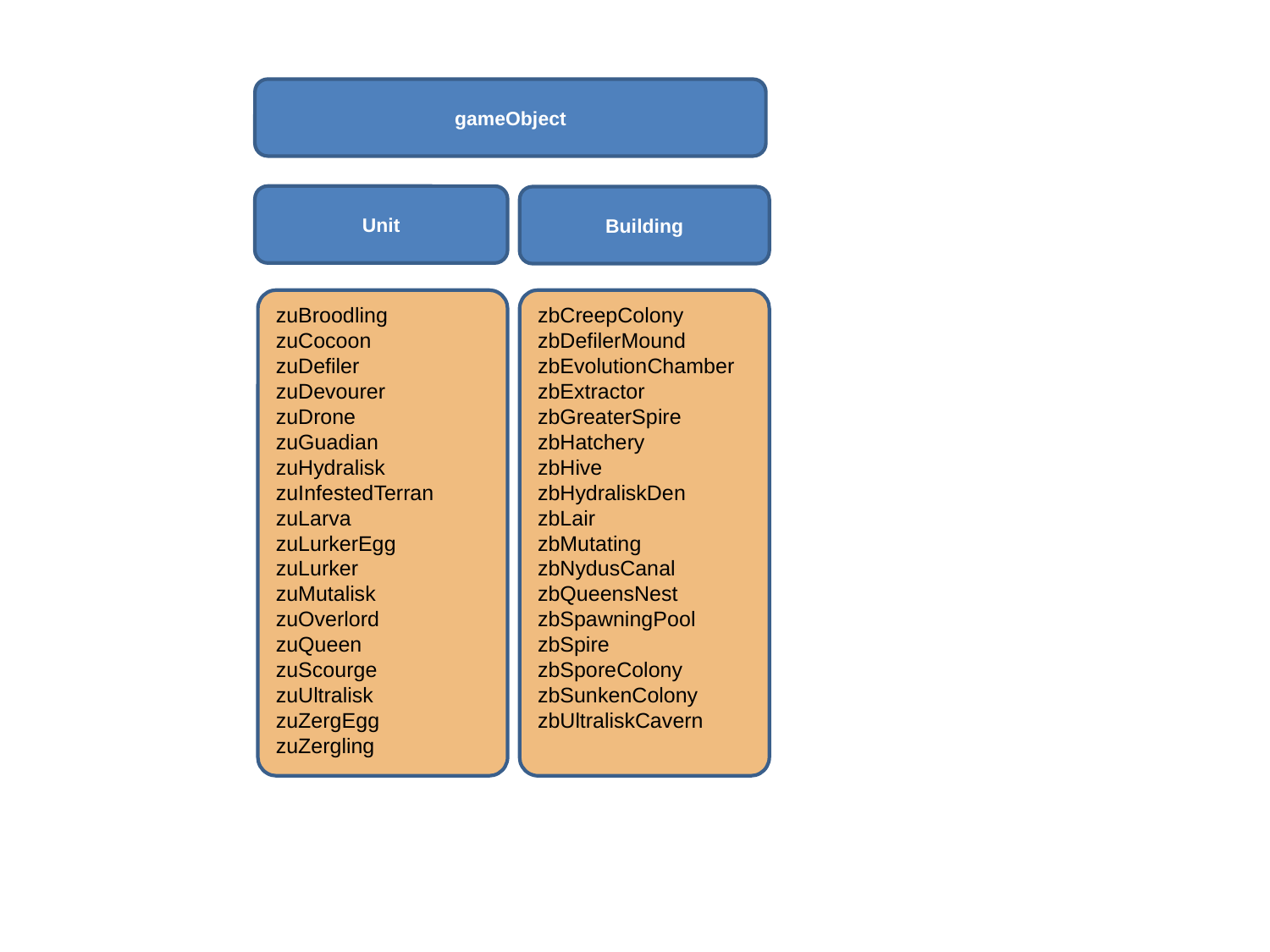

gameObject
Unit
Building
zuBroodling
zuCocoon
zuDefiler
zuDevourer
zuDrone
zuGuadian
zuHydralisk
zuInfestedTerran
zuLarva
zuLurkerEgg
zuLurker
zuMutalisk
zuOverlord
zuQueen
zuScourge
zuUltralisk
zuZergEgg
zuZergling
zbCreepColony
zbDefilerMound
zbEvolutionChamber
zbExtractor
zbGreaterSpire
zbHatchery
zbHive
zbHydraliskDen
zbLair
zbMutating
zbNydusCanal
zbQueensNest
zbSpawningPool
zbSpire
zbSporeColony
zbSunkenColony
zbUltraliskCavern